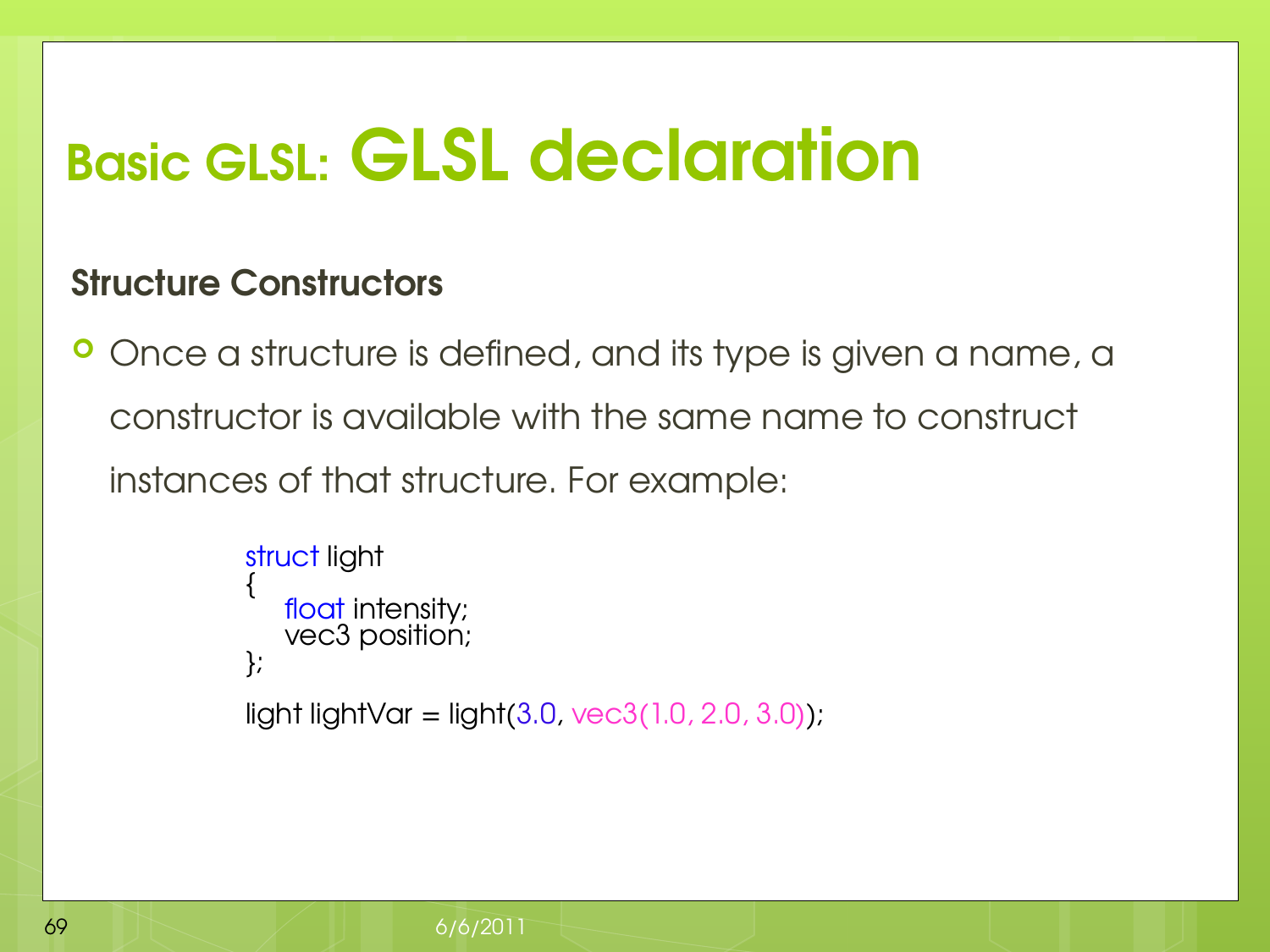

# Basic GLSL: GLSL declaration
Structure Constructors
Once a structure is defined, and its type is given a name, a constructor is available with the same name to construct instances of that structure. For example:

| struct light { float intensity; vec3 position; }; light lightVar = light(3.0, vec3(1.0, 2.0, 3.0)); |
| --- |
69
6/6/2011